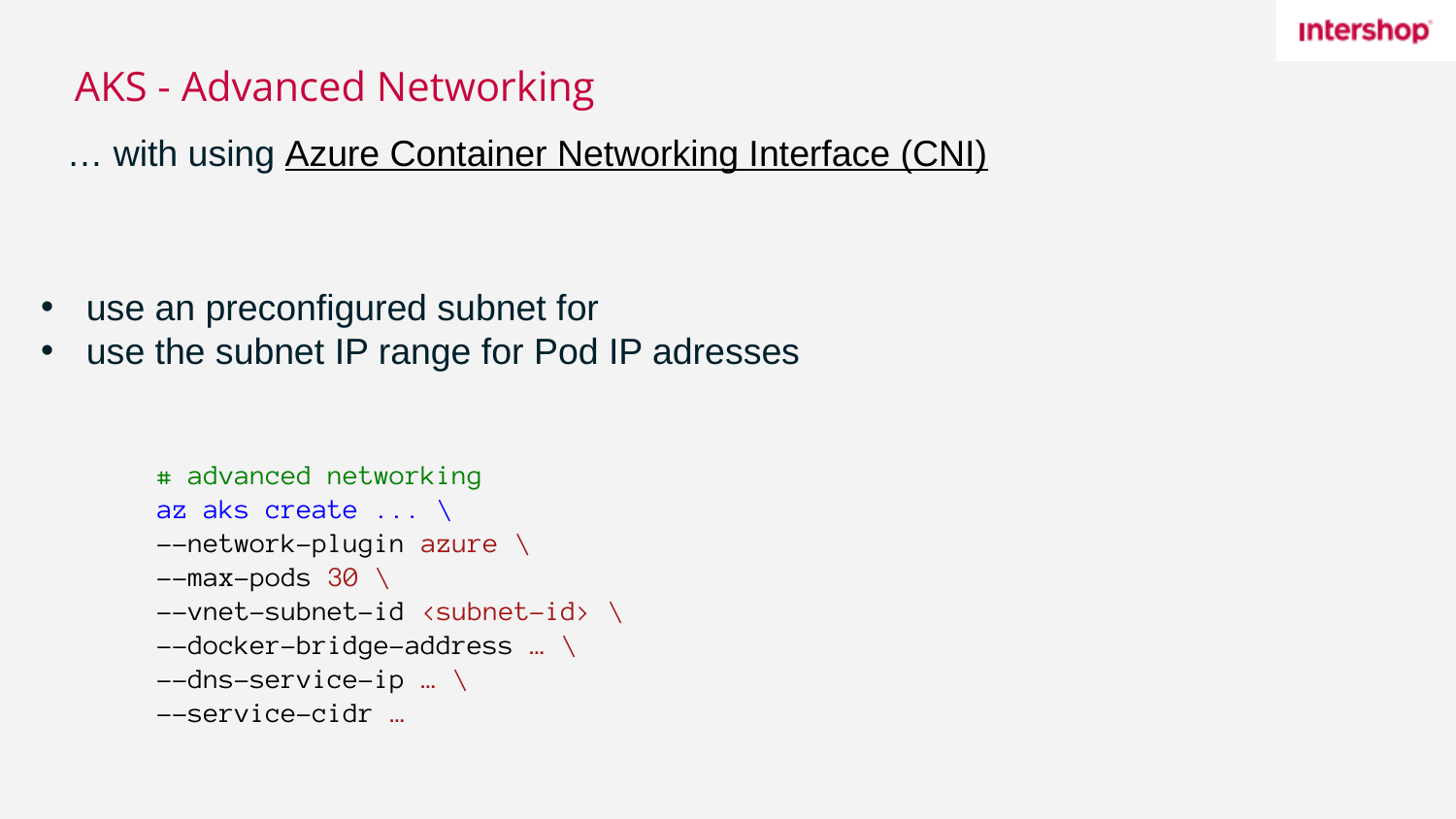

# AKS - Advanced Networking
… with using Azure Container Networking Interface (CNI)
use an preconfigured subnet for
use the subnet IP range for Pod IP adresses

# advanced networking
az aks create ... \
--network-plugin azure \
--max-pods 30 \
--vnet-subnet-id <subnet-id> \
--docker-bridge-address … \
--dns-service-ip … \
--service-cidr …
12